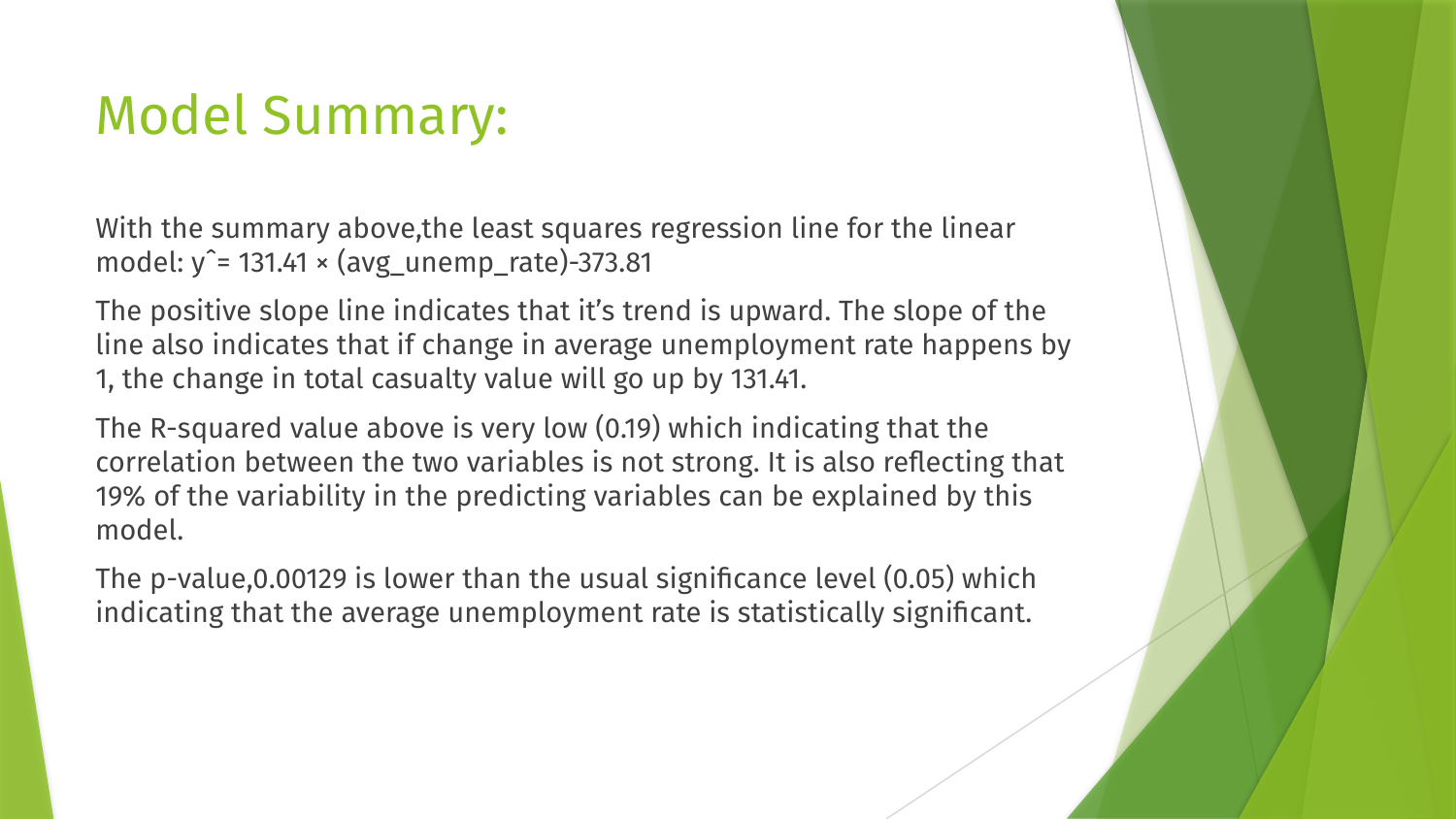

# Model Summary:
With the summary above,the least squares regression line for the linear model: yˆ= 131.41 × (avg_unemp_rate)-373.81
The positive slope line indicates that it’s trend is upward. The slope of the line also indicates that if change in average unemployment rate happens by 1, the change in total casualty value will go up by 131.41.
The R-squared value above is very low (0.19) which indicating that the correlation between the two variables is not strong. It is also reflecting that 19% of the variability in the predicting variables can be explained by this model.
The p-value,0.00129 is lower than the usual significance level (0.05) which indicating that the average unemployment rate is statistically significant.